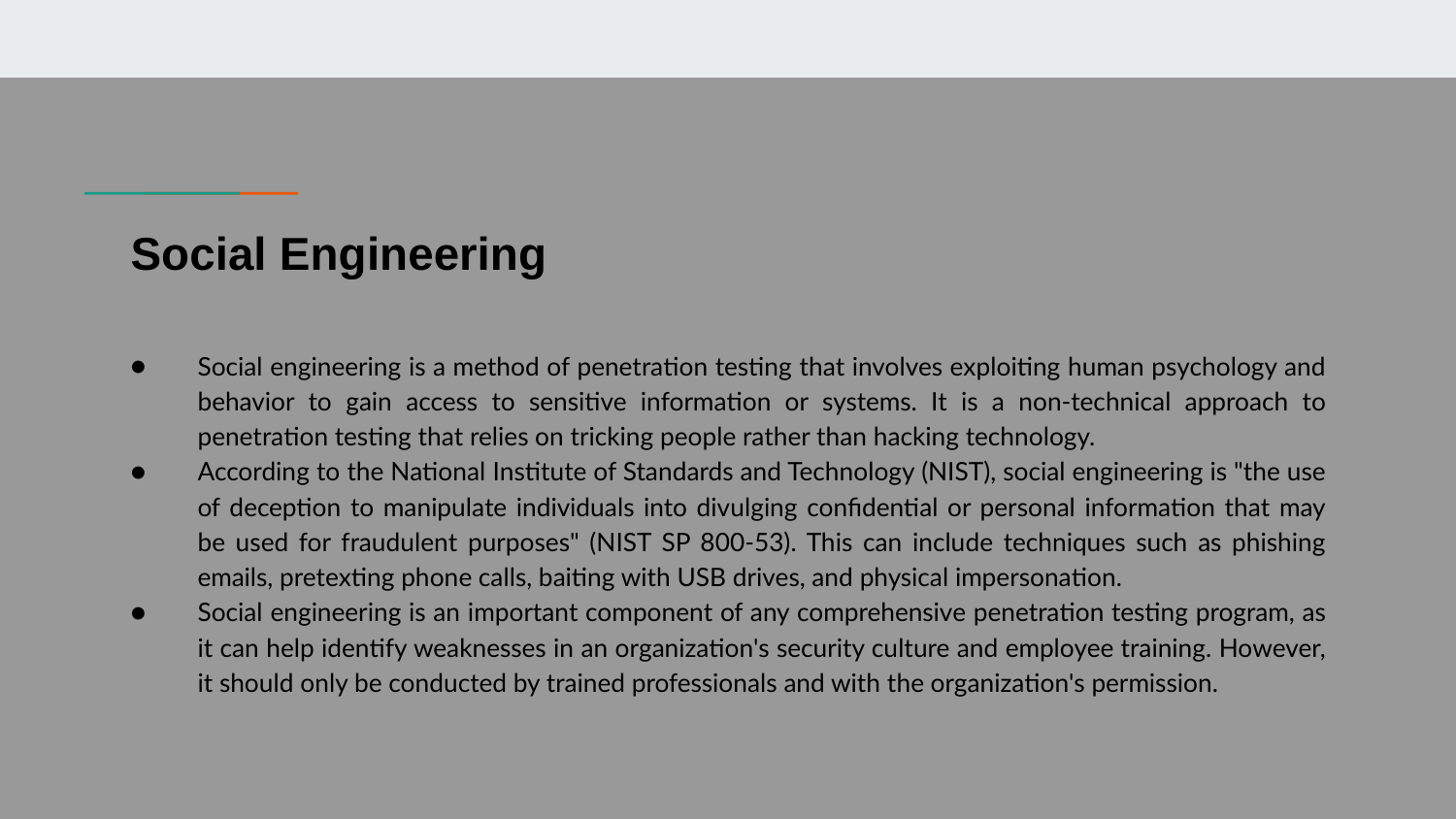

# Social Engineering
Social engineering is a method of penetration testing that involves exploiting human psychology and behavior to gain access to sensitive information or systems. It is a non-technical approach to penetration testing that relies on tricking people rather than hacking technology.
According to the National Institute of Standards and Technology (NIST), social engineering is "the use of deception to manipulate individuals into divulging confidential or personal information that may be used for fraudulent purposes" (NIST SP 800-53). This can include techniques such as phishing emails, pretexting phone calls, baiting with USB drives, and physical impersonation.
Social engineering is an important component of any comprehensive penetration testing program, as it can help identify weaknesses in an organization's security culture and employee training. However, it should only be conducted by trained professionals and with the organization's permission.